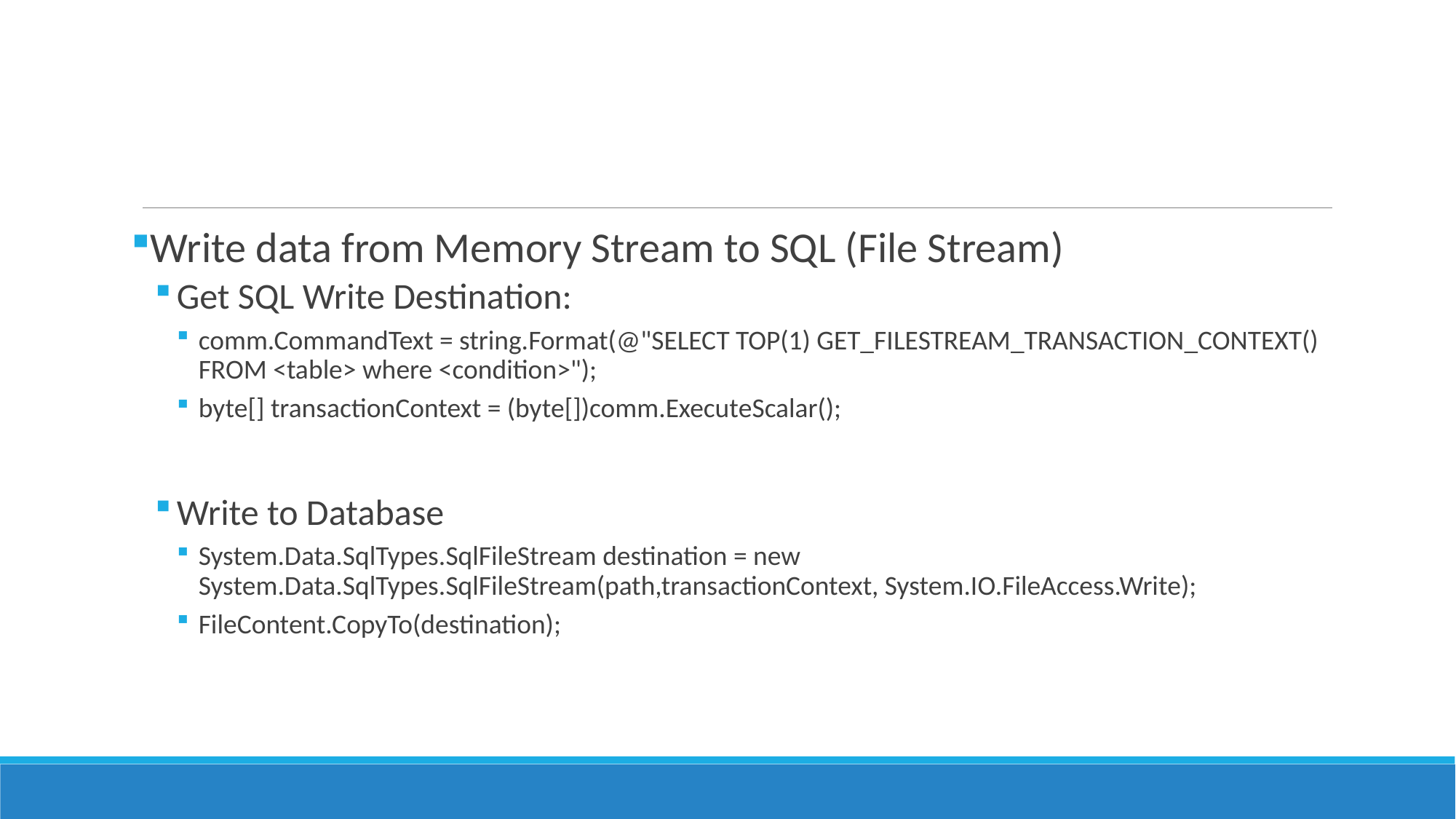

#
Write data from Memory Stream to SQL (File Stream)
Get SQL Write Destination:
comm.CommandText = string.Format(@"SELECT TOP(1) GET_FILESTREAM_TRANSACTION_CONTEXT() FROM <table> where <condition>");
byte[] transactionContext = (byte[])comm.ExecuteScalar();

Write to Database
System.Data.SqlTypes.SqlFileStream destination = new System.Data.SqlTypes.SqlFileStream(path,transactionContext, System.IO.FileAccess.Write);
FileContent.CopyTo(destination);